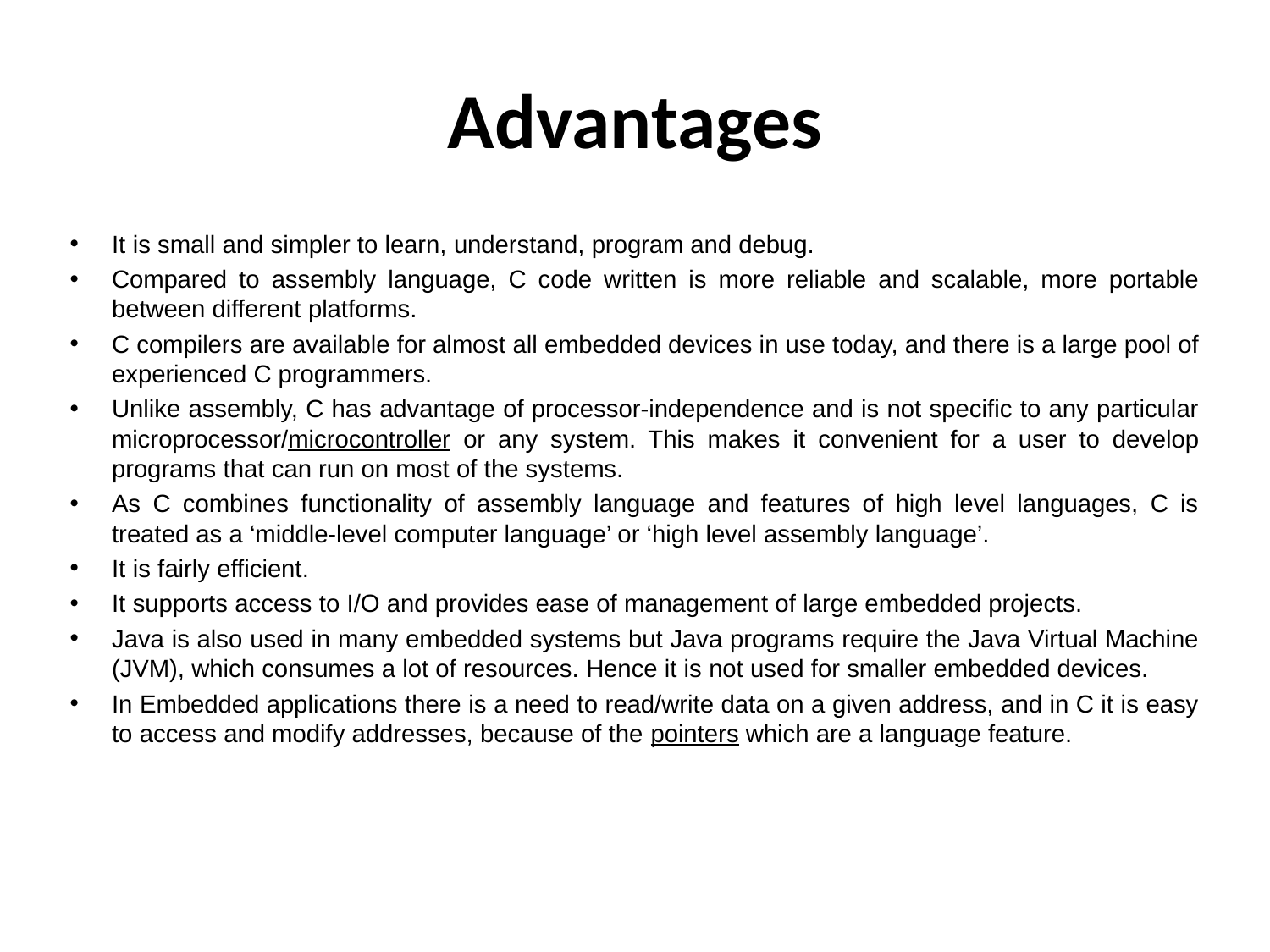

# Advantages
It is small and simpler to learn, understand, program and debug.
Compared to assembly language, C code written is more reliable and scalable, more portable between different platforms.
C compilers are available for almost all embedded devices in use today, and there is a large pool of experienced C programmers.
Unlike assembly, C has advantage of processor-independence and is not specific to any particular microprocessor/microcontroller or any system. This makes it convenient for a user to develop programs that can run on most of the systems.
As C combines functionality of assembly language and features of high level languages, C is treated as a ‘middle-level computer language’ or ‘high level assembly language’.
It is fairly efficient.
It supports access to I/O and provides ease of management of large embedded projects.
Java is also used in many embedded systems but Java programs require the Java Virtual Machine (JVM), which consumes a lot of resources. Hence it is not used for smaller embedded devices.
In Embedded applications there is a need to read/write data on a given address, and in C it is easy to access and modify addresses, because of the pointers which are a language feature.